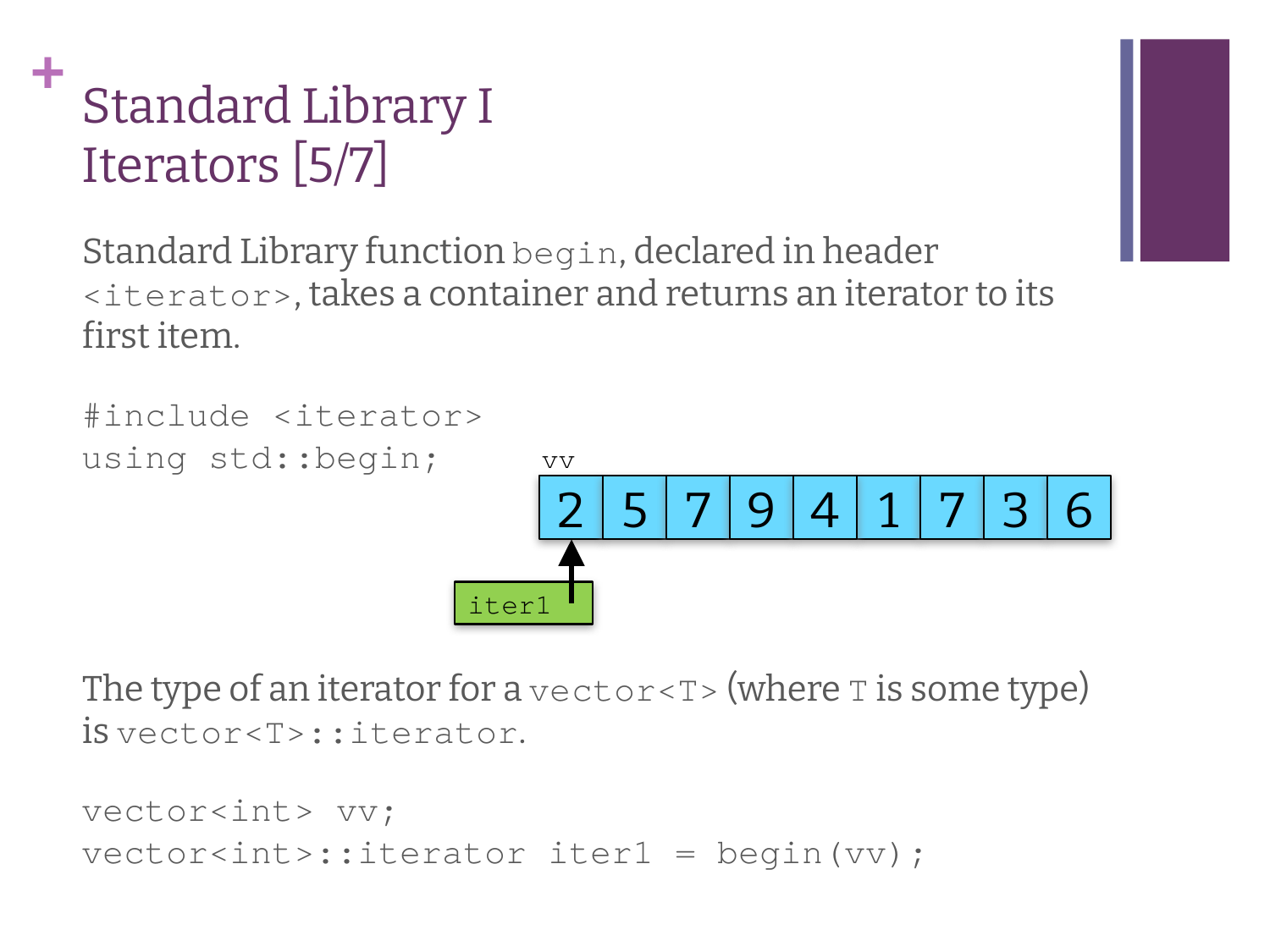

# Standard Library I Iterators [5/7]
Standard Library function begin, declared in header <iterator>, takes a container and returns an iterator to its first item.
#include <iterator>
using std::begin;

The type of an iterator for a vector<T> (where T is some type) is vector<T>::iterator.
vector<int> vv;
vector<int>::iterator iter1 = begin(vv);
vv
2
5
7
9
4
1
7
3
6
iter1